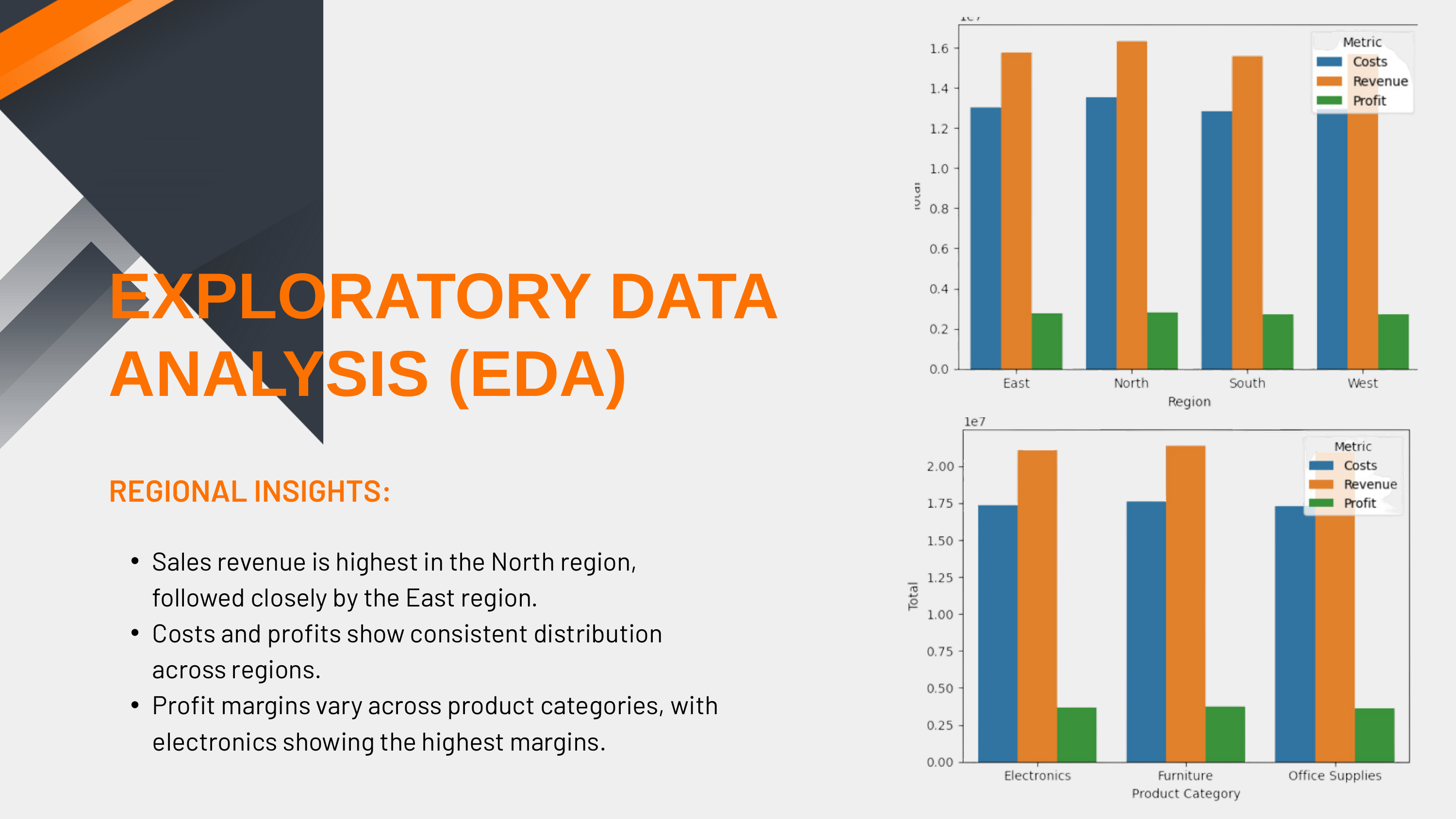

EXPLORATORY DATA ANALYSIS (EDA)

REGIONAL INSIGHTS:

Sales revenue is highest in the North region, followed closely by the East region.
Costs and profits show consistent distribution across regions.
Profit margins vary across product categories, with electronics showing the highest margins.